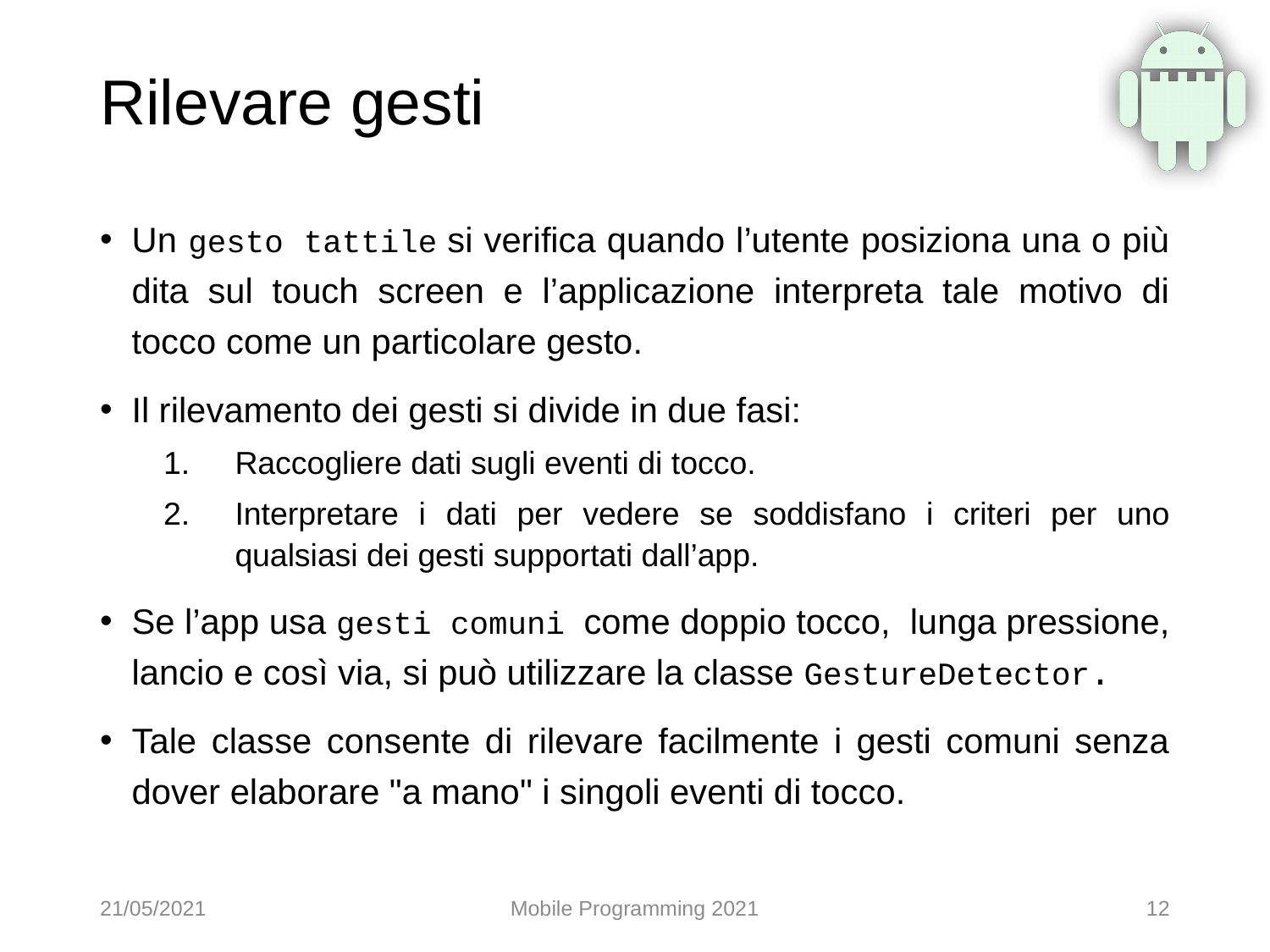

# Rilevare gesti
Un gesto tattile si verifica quando l’utente posiziona una o più dita sul touch screen e l’applicazione interpreta tale motivo di tocco come un particolare gesto.
Il rilevamento dei gesti si divide in due fasi:
Raccogliere dati sugli eventi di tocco.
Interpretare i dati per vedere se soddisfano i criteri per uno qualsiasi dei gesti supportati dall’app.
Se l’app usa gesti comuni come doppio tocco,  lunga pressione, lancio e così via, si può utilizzare la classe GestureDetector.
Tale classe consente di rilevare facilmente i gesti comuni senza dover elaborare "a mano" i singoli eventi di tocco.

21/05/2021
Mobile Programming 2021
12